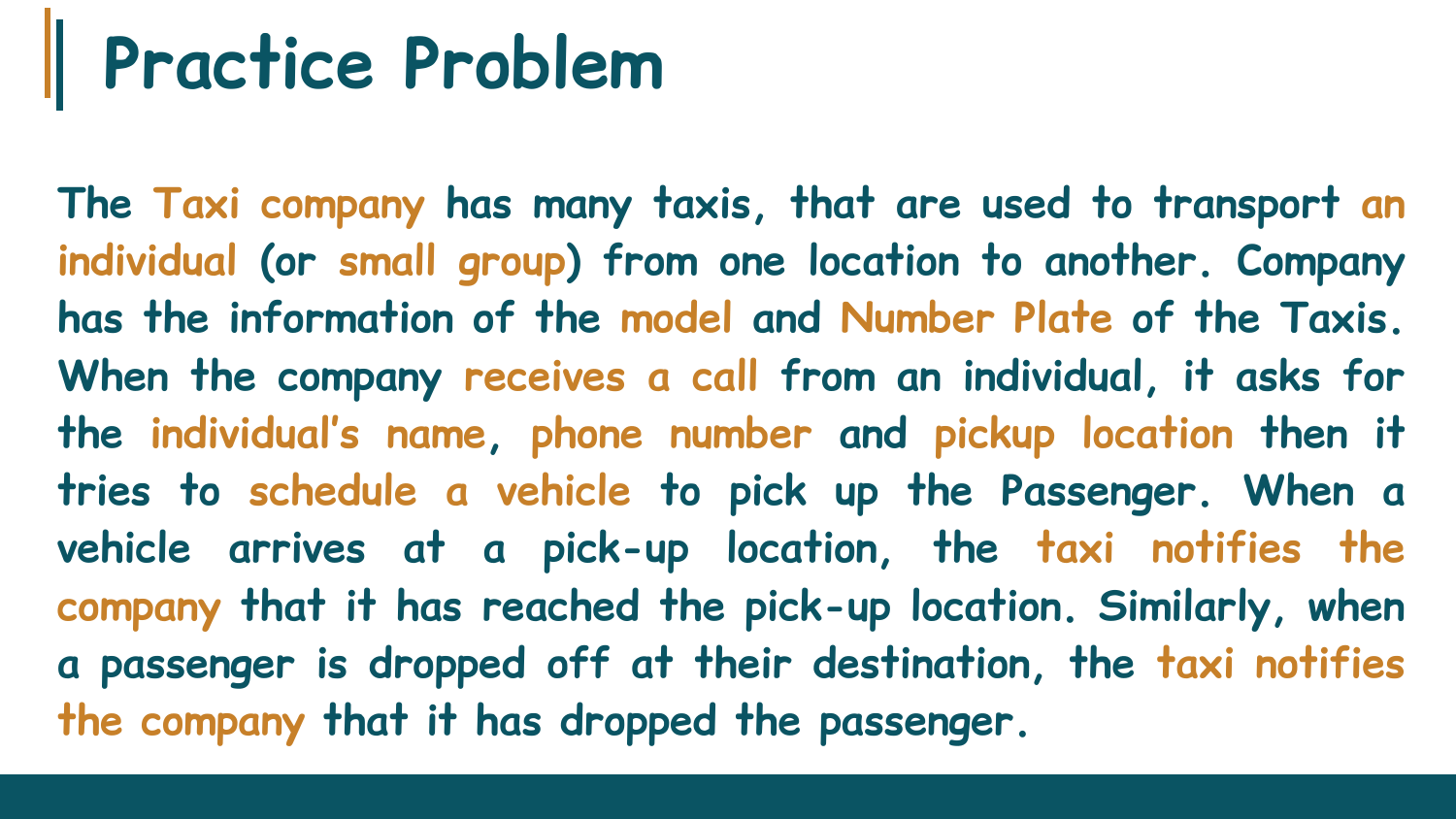

# Practice Problem
The Taxi company has many taxis, that are used to transport an individual (or small group) from one location to another. Company has the information of the model and Number Plate of the Taxis. When the company receives a call from an individual, it asks for the individual’s name, phone number and pickup location then it tries to schedule a vehicle to pick up the Passenger. When a vehicle arrives at a pick-up location, the taxi notifies the company that it has reached the pick-up location. Similarly, when a passenger is dropped off at their destination, the taxi notifies the company that it has dropped the passenger.